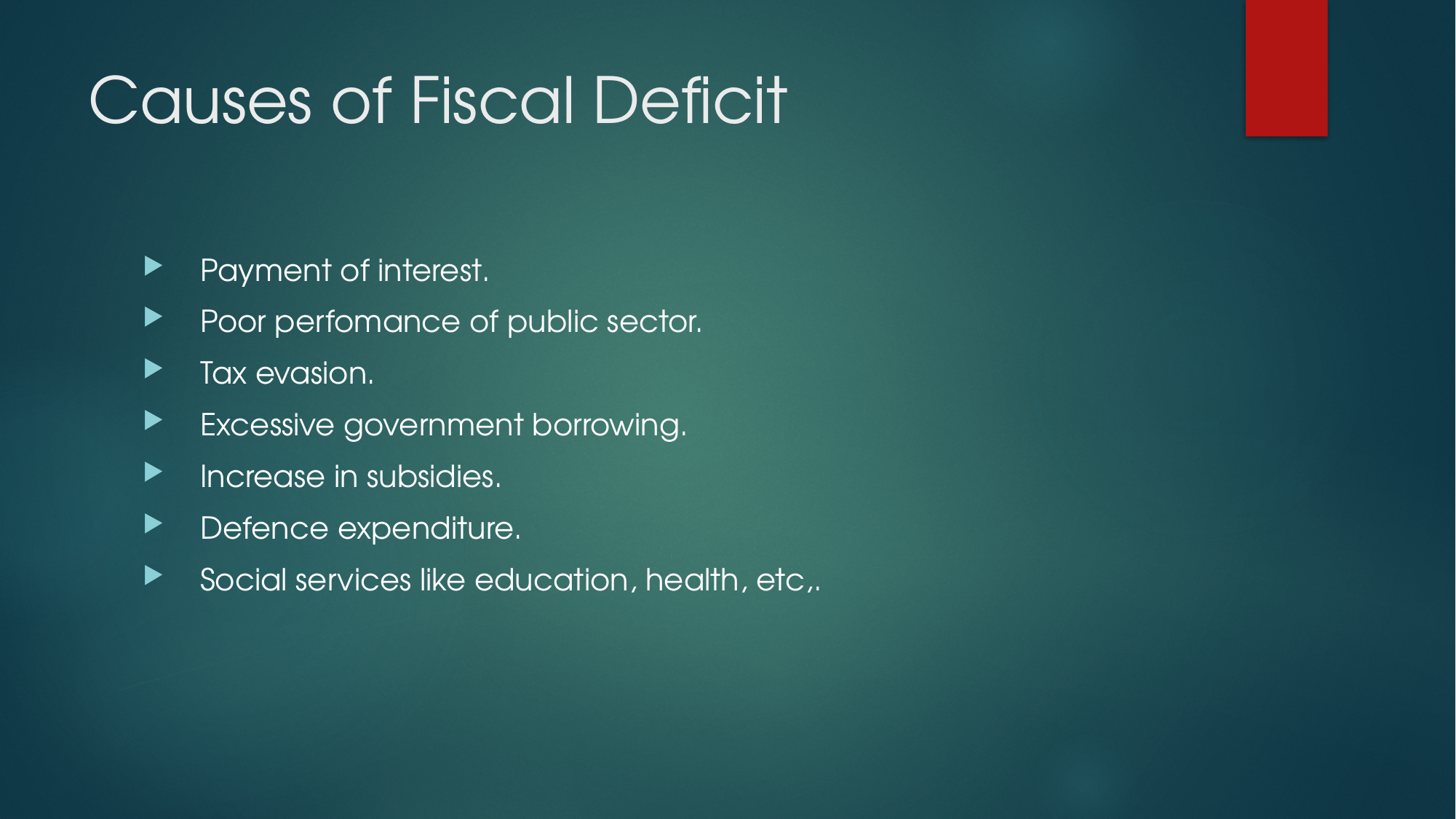

# Causes of Fiscal Deficit
  Payment of interest.
  Poor perfomance of public sector.
  Tax evasion.
  Excessive government borrowing.
  Increase in subsidies.
  Defence expenditure.
  Social services like education, health, etc,.